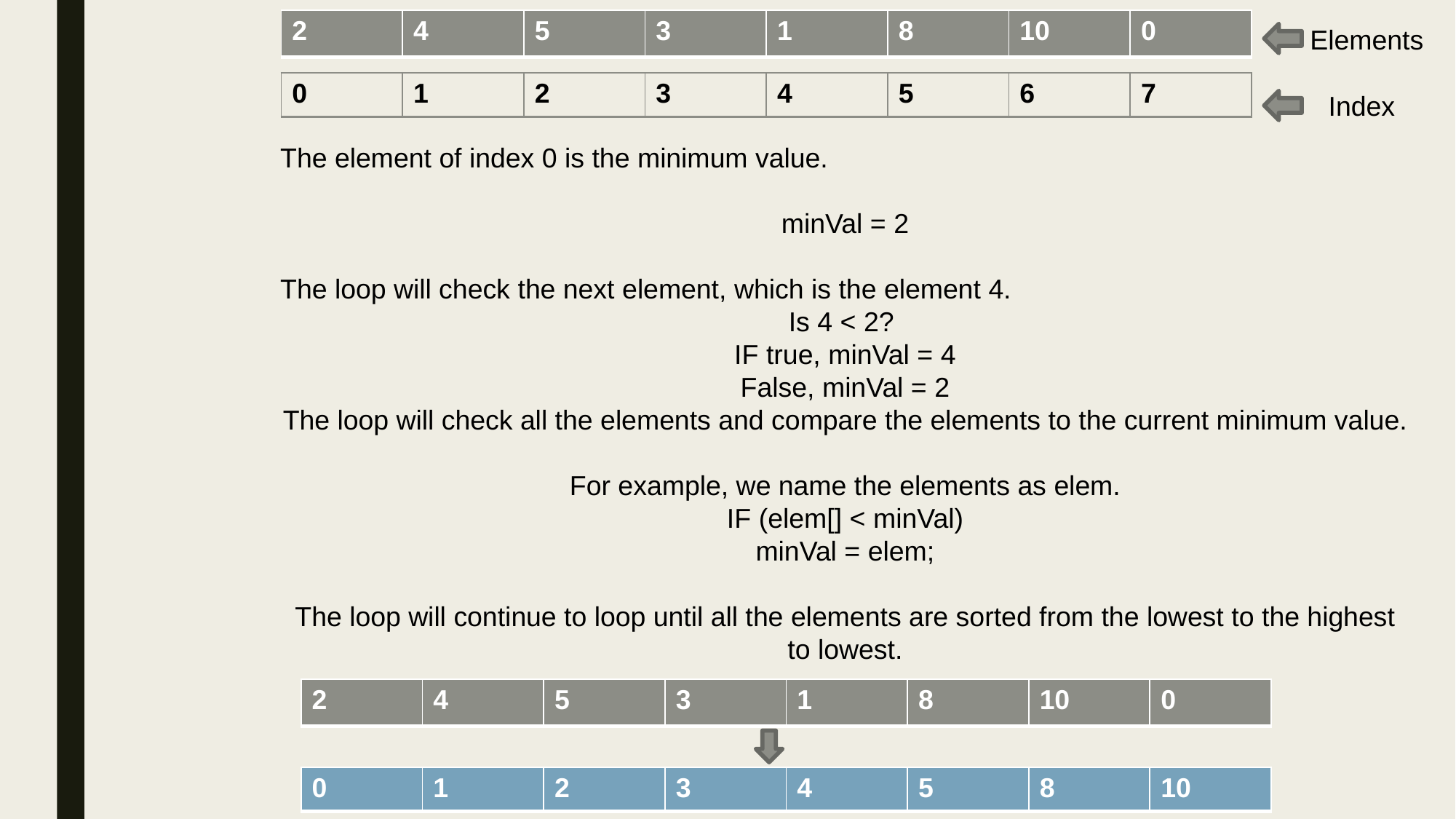

| 2 | 4 | 5 | 3 | 1 | 8 | 10 | 0 |
| --- | --- | --- | --- | --- | --- | --- | --- |
Elements

| 0 | 1 | 2 | 3 | 4 | 5 | 6 | 7 |
| --- | --- | --- | --- | --- | --- | --- | --- |
       Index

The element of index 0 is the minimum value.

minVal = 2

The loop will check the next element, which is the element 4.
Is 4 < 2?
IF true, minVal = 4
False, minVal = 2
The loop will check all the elements and compare the elements to the current minimum value.

For example, we name the elements as elem.
IF (elem[] < minVal)
minVal = elem;

The loop will continue to loop until all the elements are sorted from the lowest to the highest to lowest.

| 2 | 4 | 5 | 3 | 1 | 8 | 10 | 0 |
| --- | --- | --- | --- | --- | --- | --- | --- |

| 0 | 1 | 2 | 3 | 4 | 5 | 8 | 10 |
| --- | --- | --- | --- | --- | --- | --- | --- |